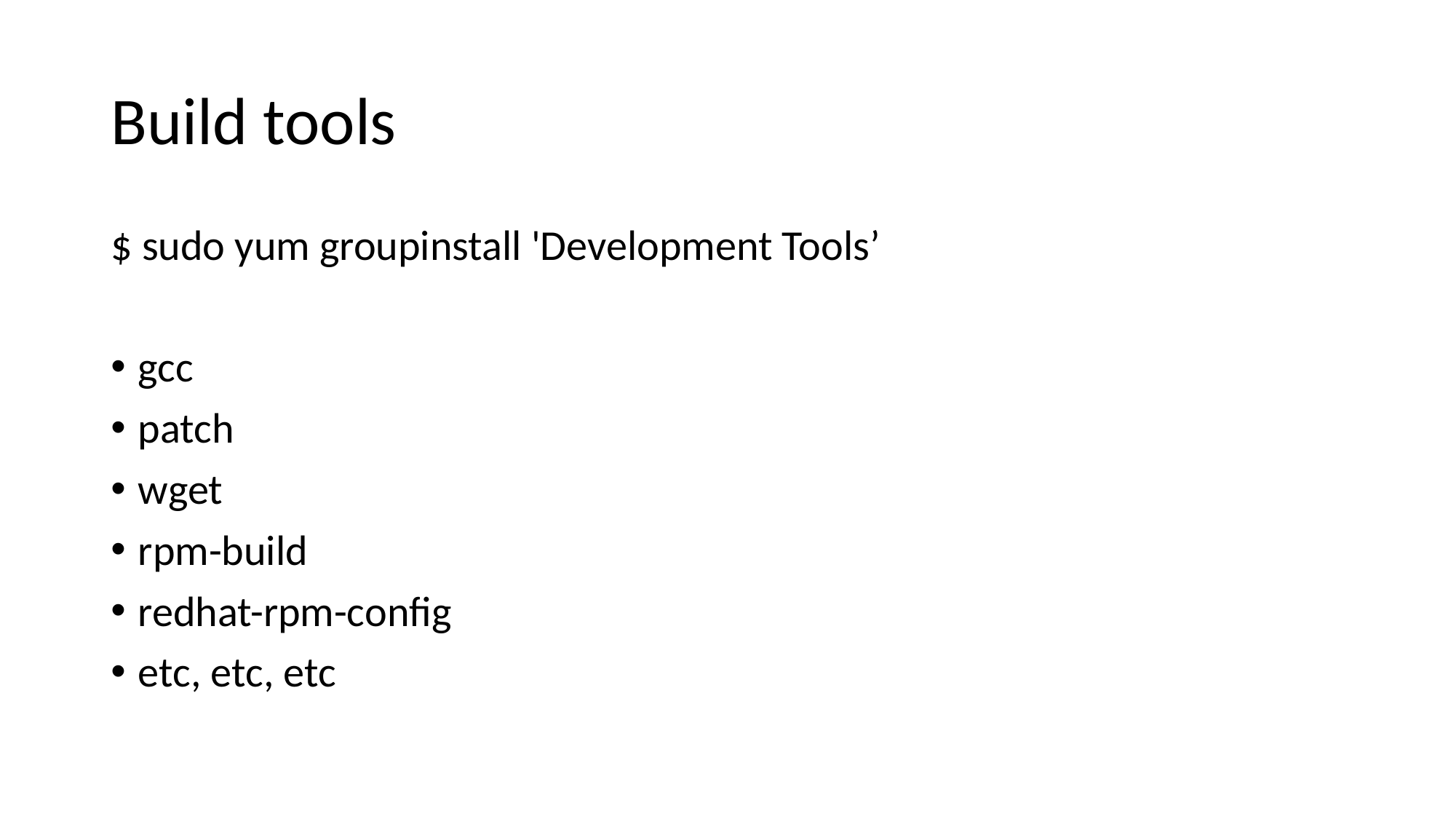

# Build tools
$ sudo yum groupinstall 'Development Tools’

gcc
patch
wget
rpm-build
redhat-rpm-config
etc, etc, etc